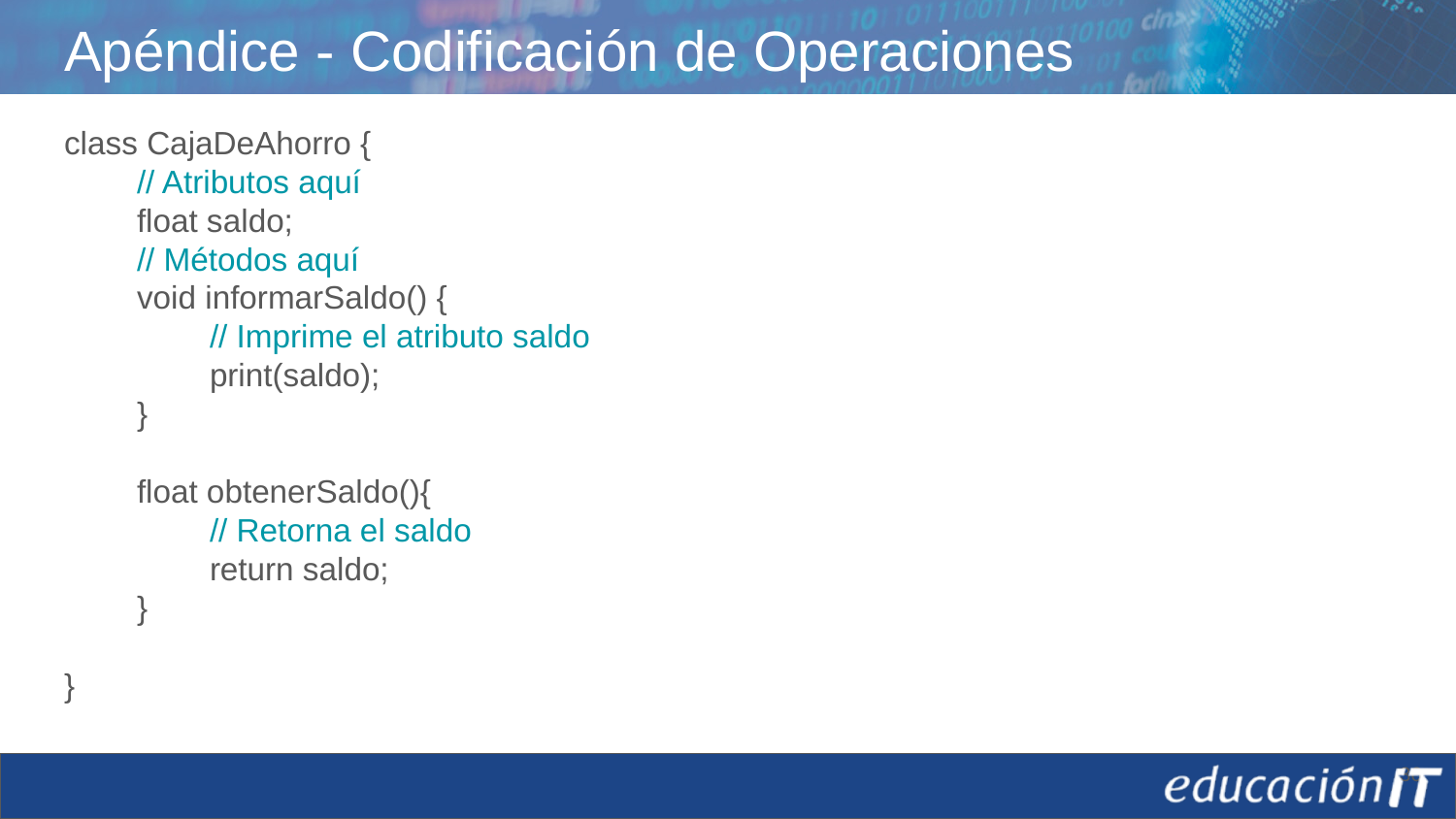

# Apéndice - Codificación de Operaciones
class CajaDeAhorro {
// Atributos aquí
float saldo;
// Métodos aquí
void informarSaldo() {
// Imprime el atributo saldo
print(saldo);
}

float obtenerSaldo(){
// Retorna el saldo
return saldo;
}

}